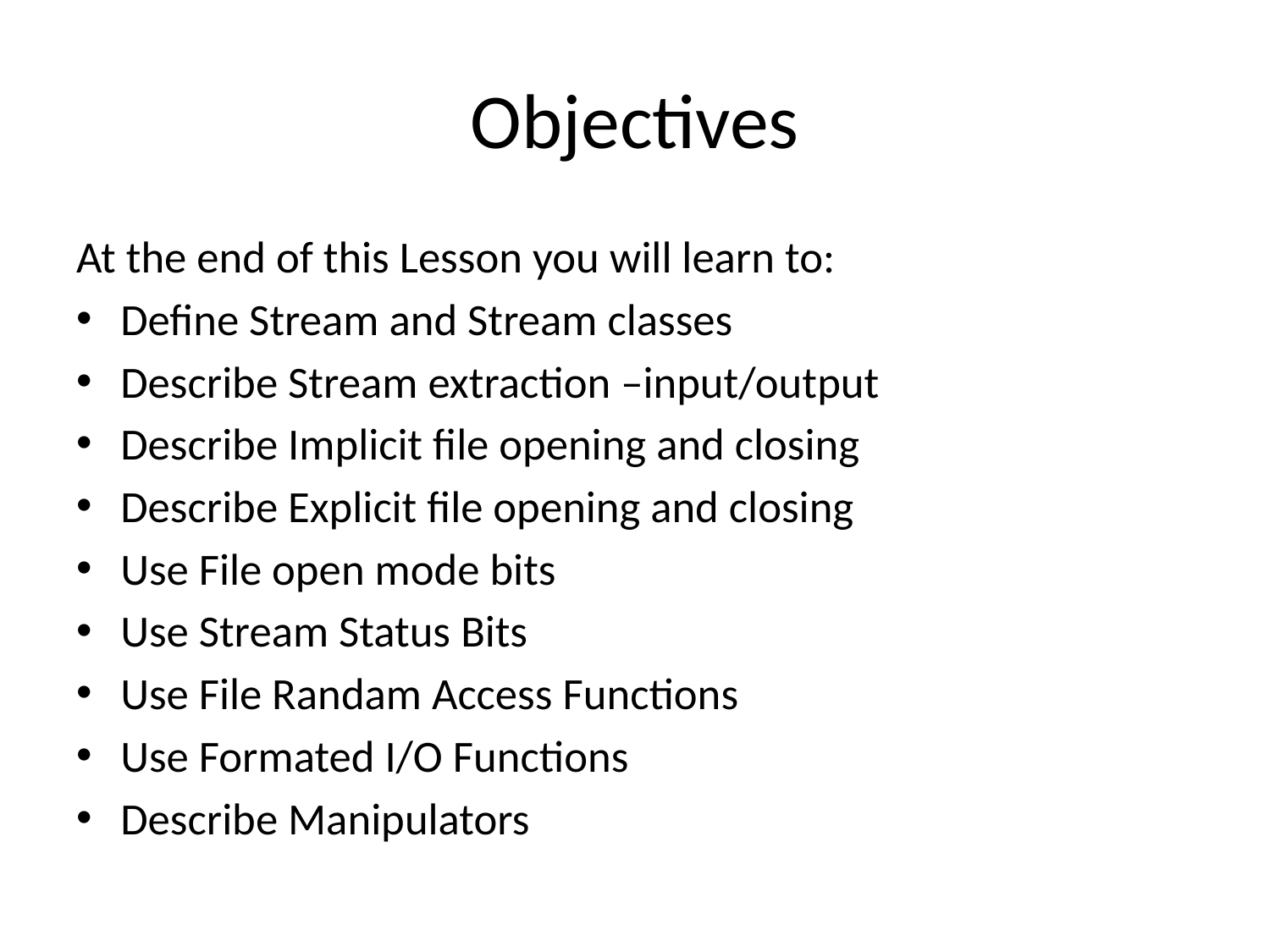

# Objectives
At the end of this Lesson you will learn to:
Define Stream and Stream classes
Describe Stream extraction –input/output
Describe Implicit file opening and closing
Describe Explicit file opening and closing
Use File open mode bits
Use Stream Status Bits
Use File Randam Access Functions
Use Formated I/O Functions
Describe Manipulators